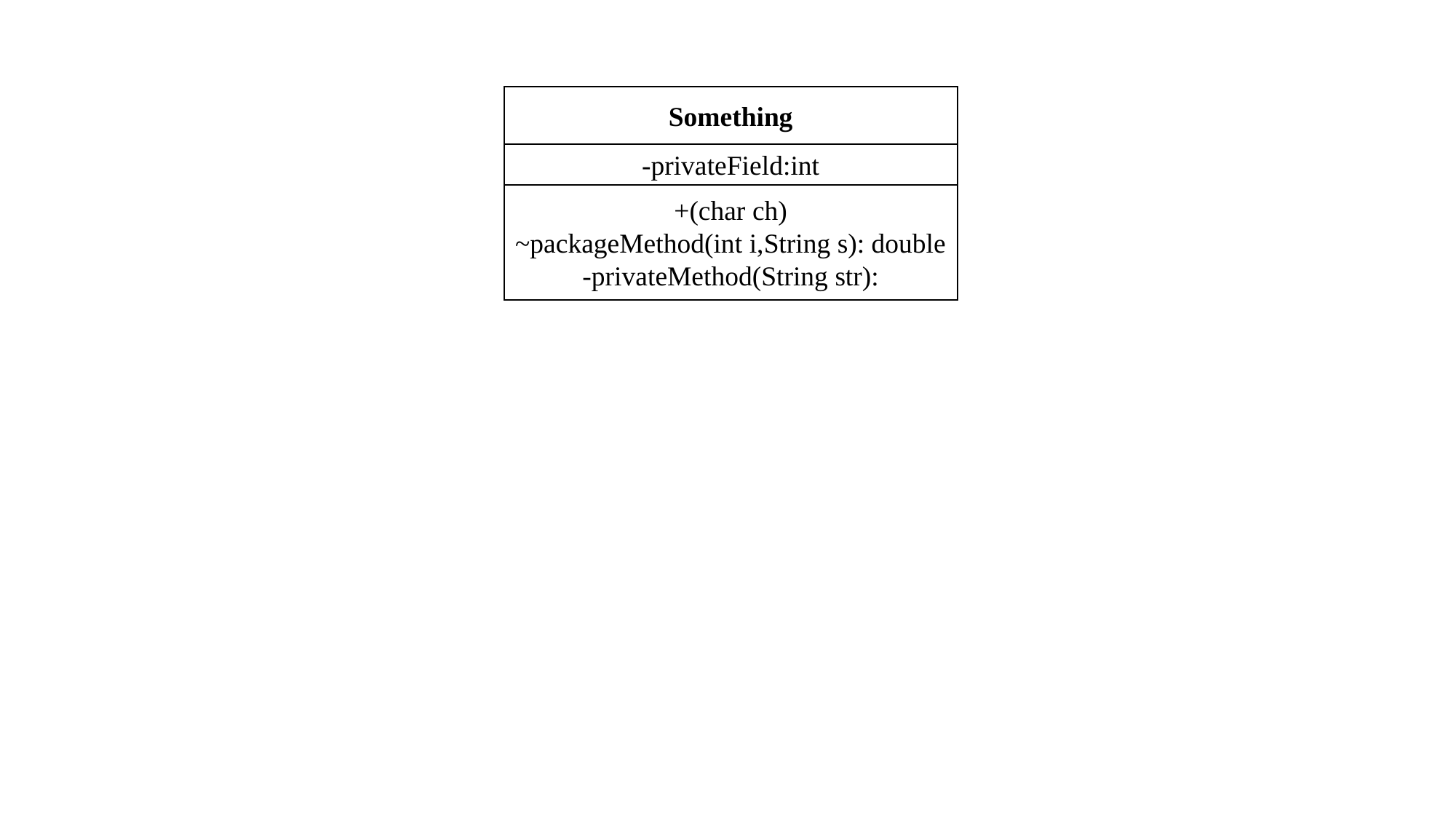

Something
-privateField:int
+(char ch)
~packageMethod(int i,String s): double
-privateMethod(String str):